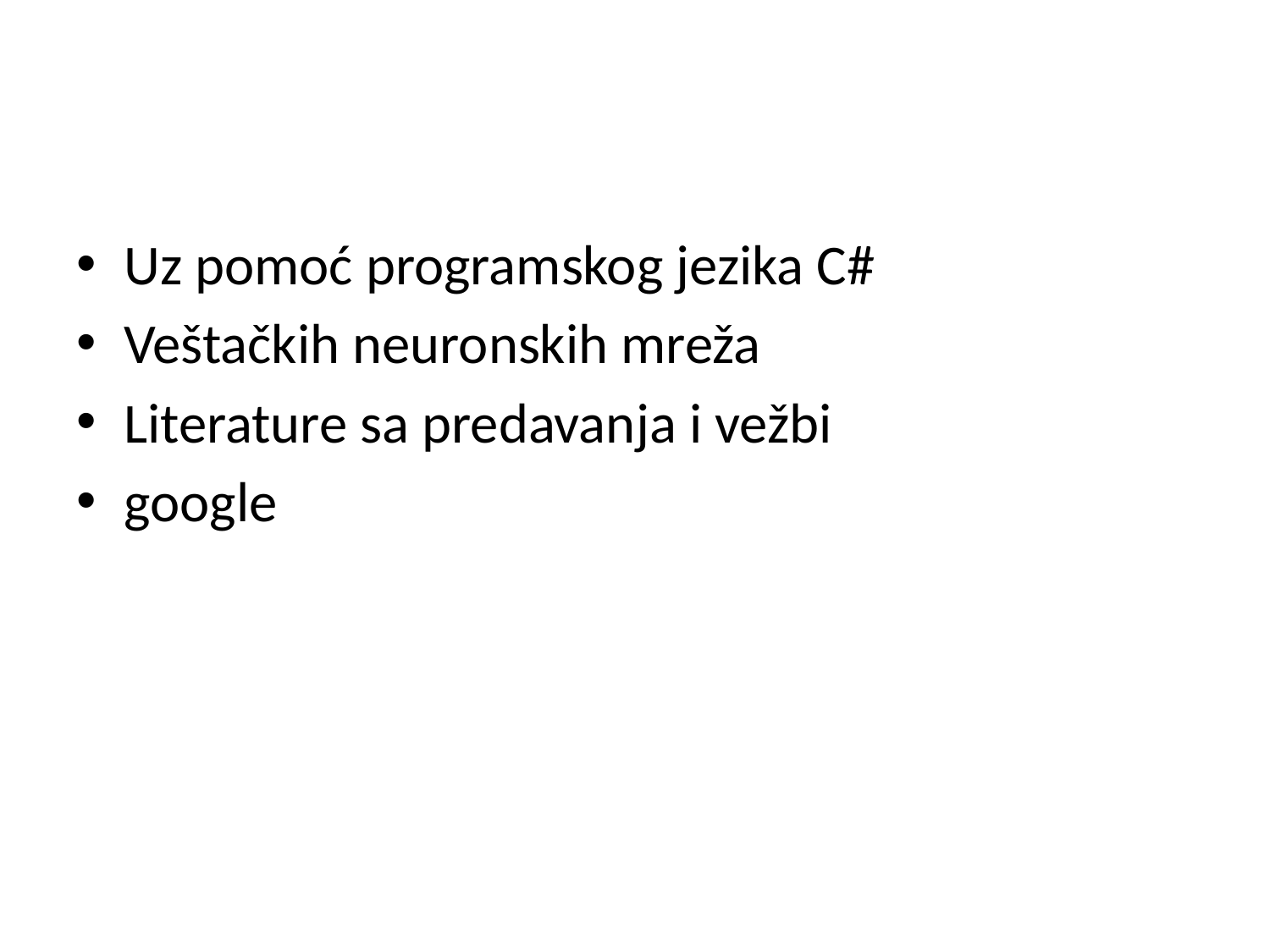

#
Uz pomoć programskog jezika C#
Veštačkih neuronskih mreža
Literature sa predavanja i vežbi
google